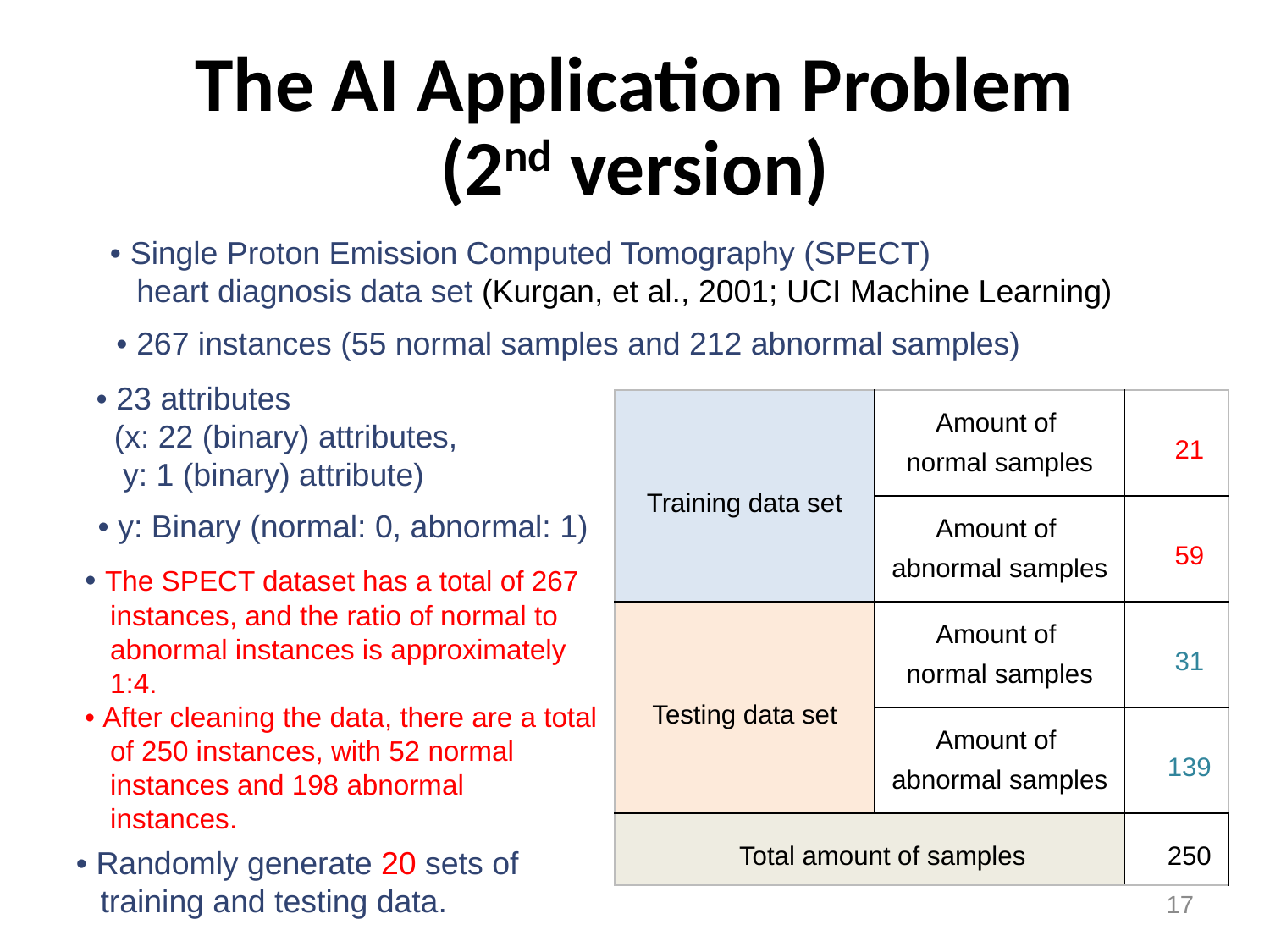

The AI Application Problem
(2nd version)
• Single Proton Emission Computed Tomography (SPECT)
   heart diagnosis data set (Kurgan, et al., 2001; UCI Machine Learning)
• 267 instances (55 normal samples and 212 abnormal samples)
• 23 attributes
  (x: 22 (binary) attributes,
   y: 1 (binary) attribute)
| Training data set | Amount of normal samples | 21 |
| --- | --- | --- |
|  | Amount of abnormal samples | 59 |
| Testing data set | Amount of normal samples | 31 |
|  | Amount of abnormal samples | 139 |
| Total amount of samples |  | 250 |
• y: Binary (normal: 0, abnormal: 1)
• The SPECT dataset has a total of 267 instances, and the ratio of normal to abnormal instances is approximately 1:4.
• After cleaning the data, there are a total of 250 instances, with 52 normal instances and 198 abnormal instances.
• Randomly generate 20 sets of training and testing data.
17